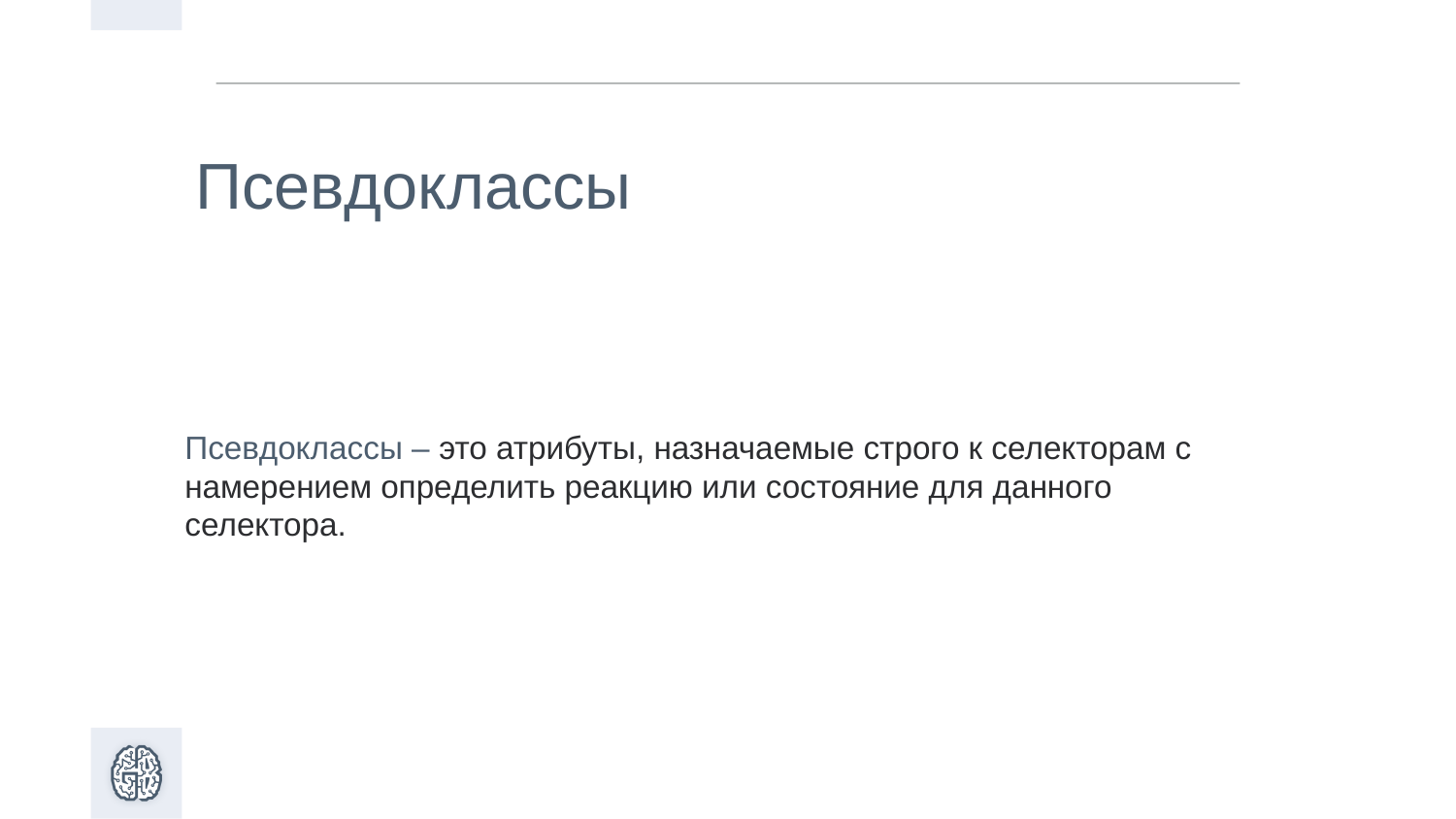

Псевдоклассы
Псевдоклассы – это атрибуты, назначаемые строго к селекторам с намерением определить реакцию или состояние для данного селектора.